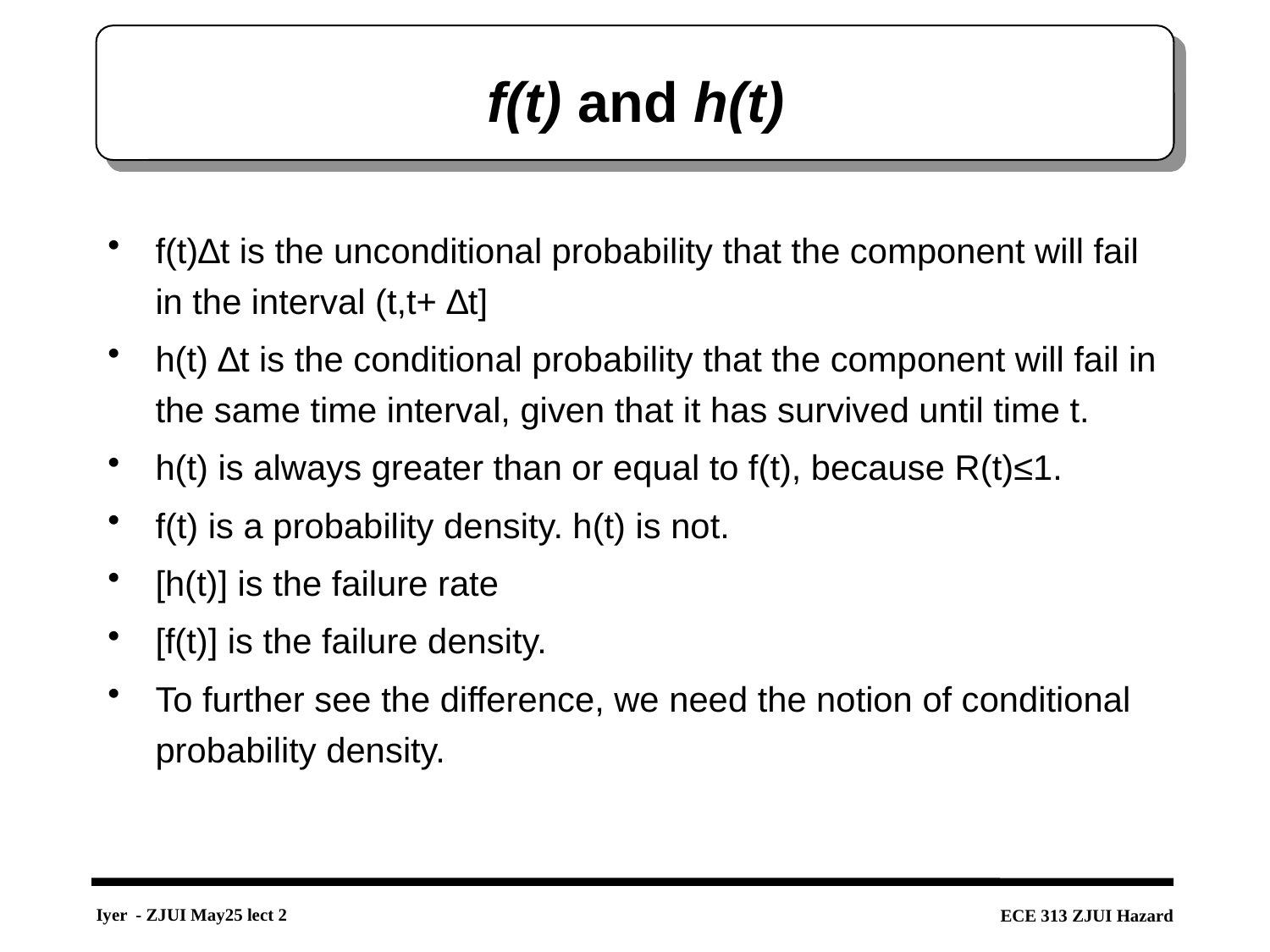

# f(t) and h(t)
f(t)∆t is the unconditional probability that the component will fail in the interval (t,t+ ∆t]
h(t) ∆t is the conditional probability that the component will fail in the same time interval, given that it has survived until time t.
h(t) is always greater than or equal to f(t), because R(t)≤1.
f(t) is a probability density. h(t) is not.
[h(t)] is the failure rate
[f(t)] is the failure density.
To further see the difference, we need the notion of conditional probability density.